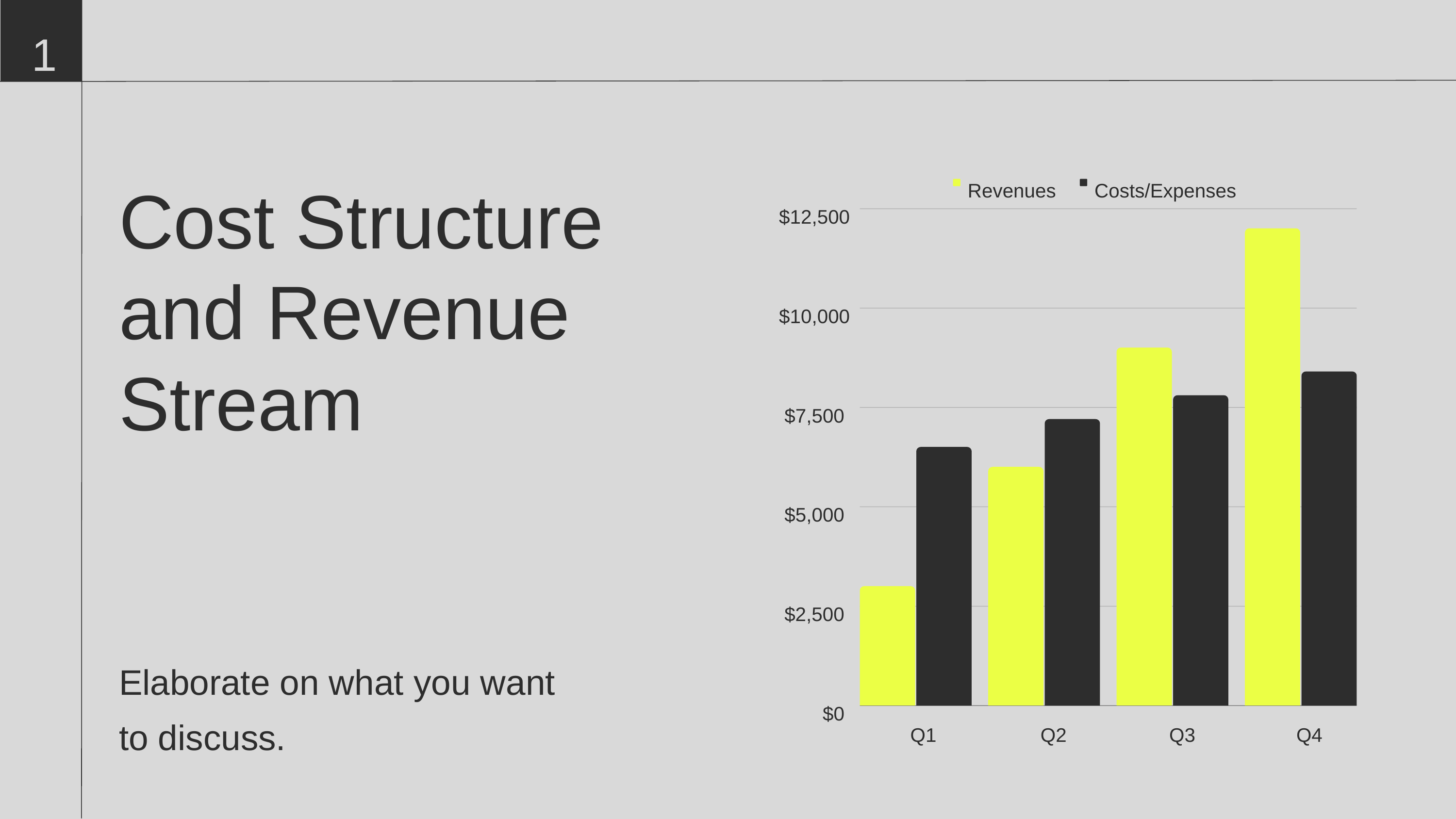

17.
Revenues
Costs/Expenses

$12,500

$10,000
$7,500
$5,000
$2,500
$0
Q1
Q2
Q3
Q4
Cost Structure and Revenue Stream
Elaborate on what you want
to discuss.